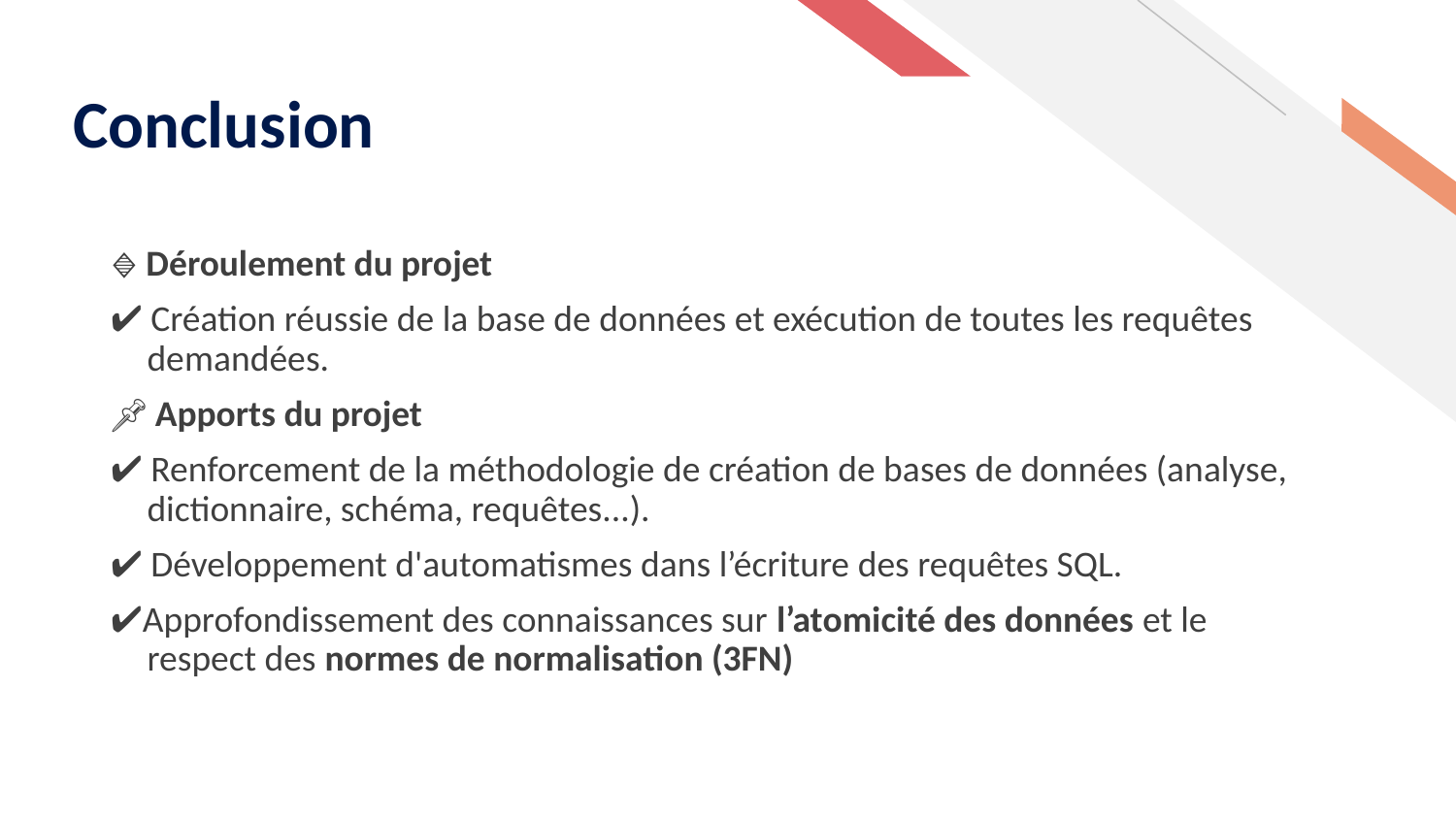

# Conclusion
🔹 Déroulement du projet
✔ Création réussie de la base de données et exécution de toutes les requêtes demandées.
📌 Apports du projet
✔ Renforcement de la méthodologie de création de bases de données (analyse, dictionnaire, schéma, requêtes...).
✔ Développement d'automatismes dans l’écriture des requêtes SQL.
✔Approfondissement des connaissances sur l’atomicité des données et le respect des normes de normalisation (3FN)